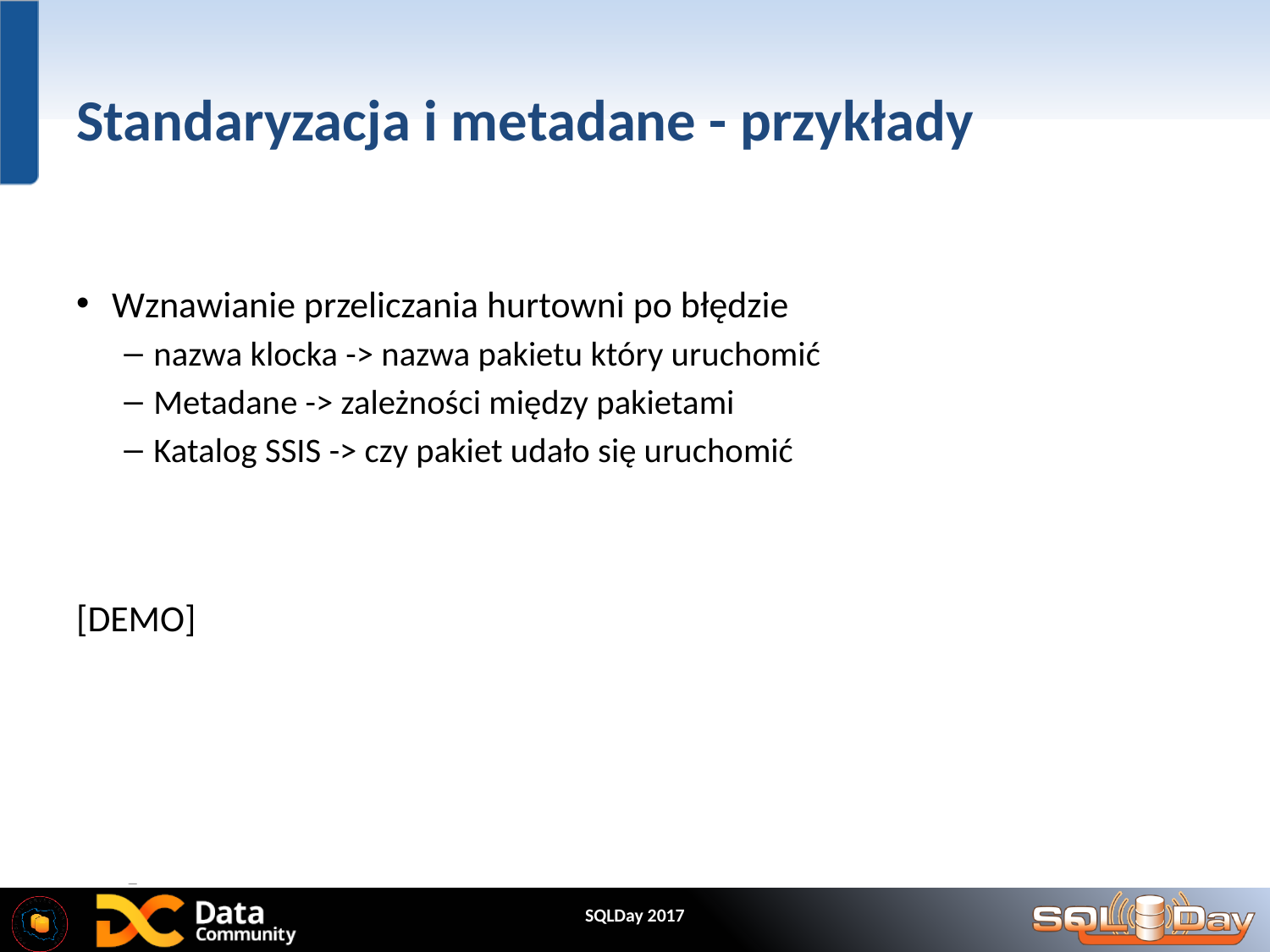

# Standaryzacja i metadane - przykłady

Wznawianie przeliczania hurtowni po błędzie
nazwa klocka -> nazwa pakietu który uruchomić
Metadane -> zależności między pakietami
Katalog SSIS -> czy pakiet udało się uruchomić

[DEMO]